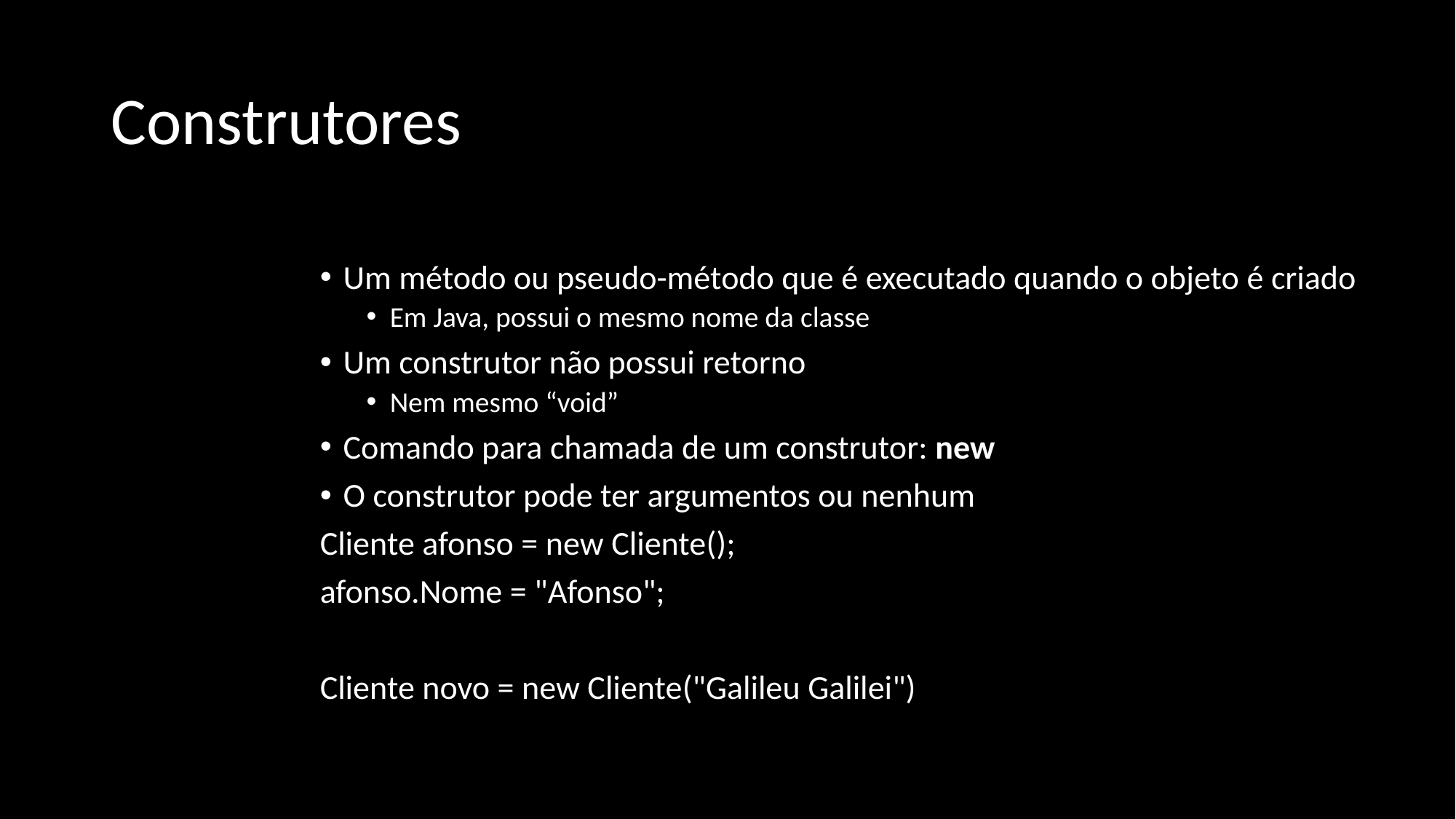

# Construtores
Um método ou pseudo-método que é executado quando o objeto é criado
Em Java, possui o mesmo nome da classe
Um construtor não possui retorno
Nem mesmo “void”
Comando para chamada de um construtor: new
O construtor pode ter argumentos ou nenhum
Cliente afonso = new Cliente();
afonso.Nome = "Afonso";

Cliente novo = new Cliente("Galileu Galilei")